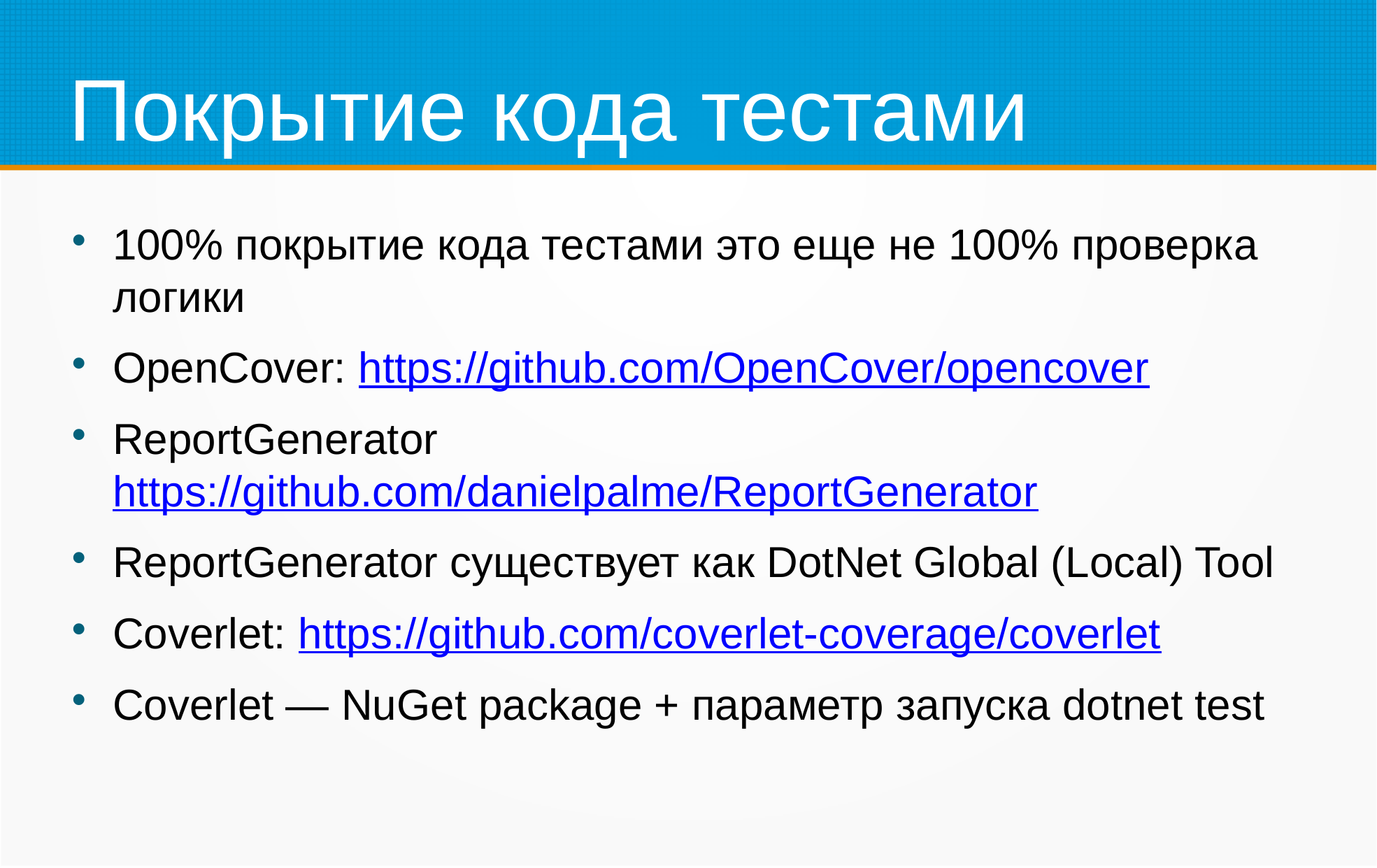

Покрытие кода тестами
100% покрытие кода тестами это еще не 100% проверка логики
OpenCover: https://github.com/OpenCover/opencover
ReportGenerator https://github.com/danielpalme/ReportGenerator
ReportGenerator существует как DotNet Global (Local) Tool
Coverlet: https://github.com/coverlet-coverage/coverlet
Coverlet — NuGet package + параметр запуска dotnet test